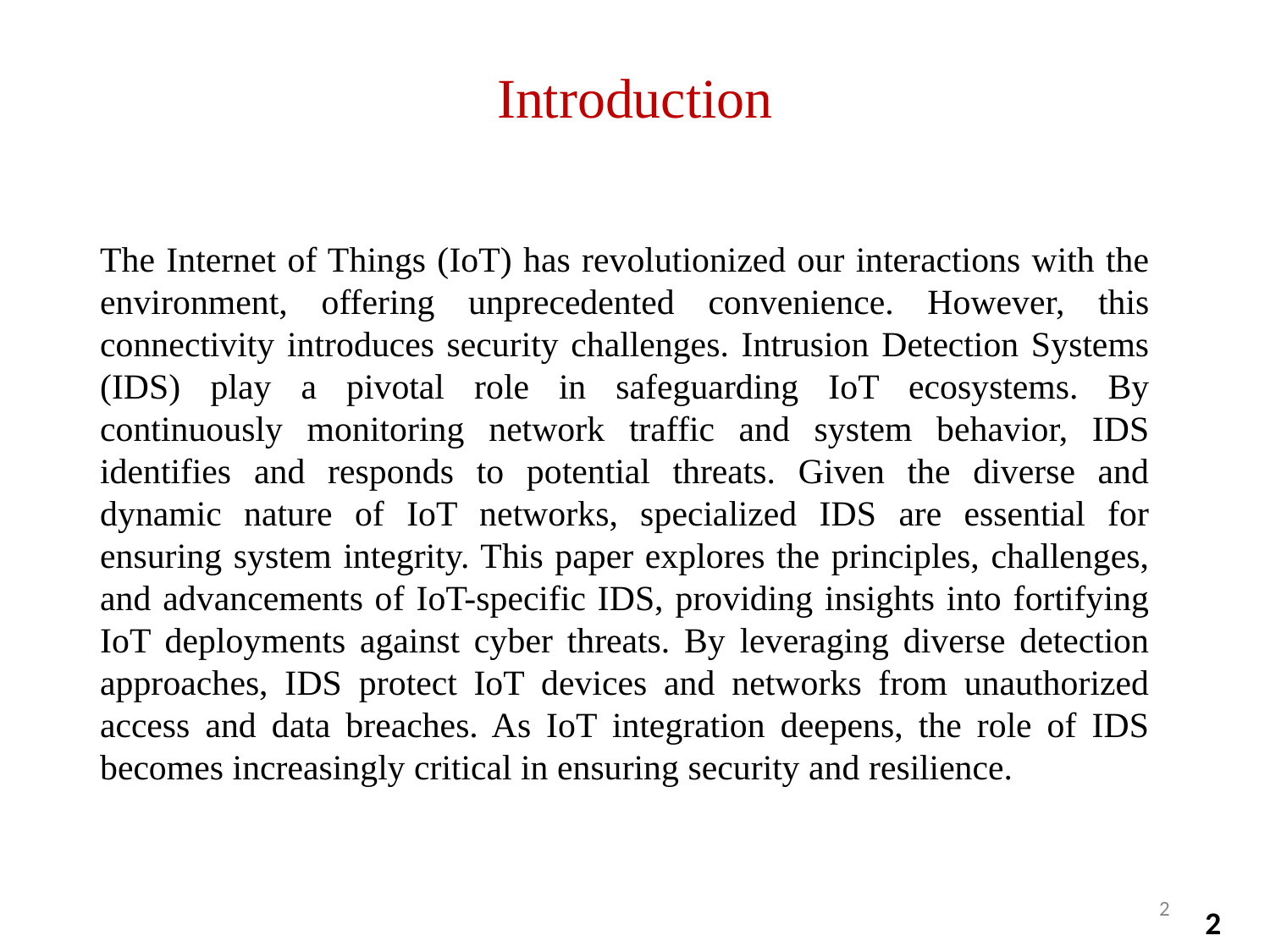

# Introduction
The Internet of Things (IoT) has revolutionized our interactions with the environment, offering unprecedented convenience. However, this connectivity introduces security challenges. Intrusion Detection Systems (IDS) play a pivotal role in safeguarding IoT ecosystems. By continuously monitoring network traffic and system behavior, IDS identifies and responds to potential threats. Given the diverse and dynamic nature of IoT networks, specialized IDS are essential for ensuring system integrity. This paper explores the principles, challenges, and advancements of IoT-specific IDS, providing insights into fortifying IoT deployments against cyber threats. By leveraging diverse detection approaches, IDS protect IoT devices and networks from unauthorized access and data breaches. As IoT integration deepens, the role of IDS becomes increasingly critical in ensuring security and resilience.
2
2